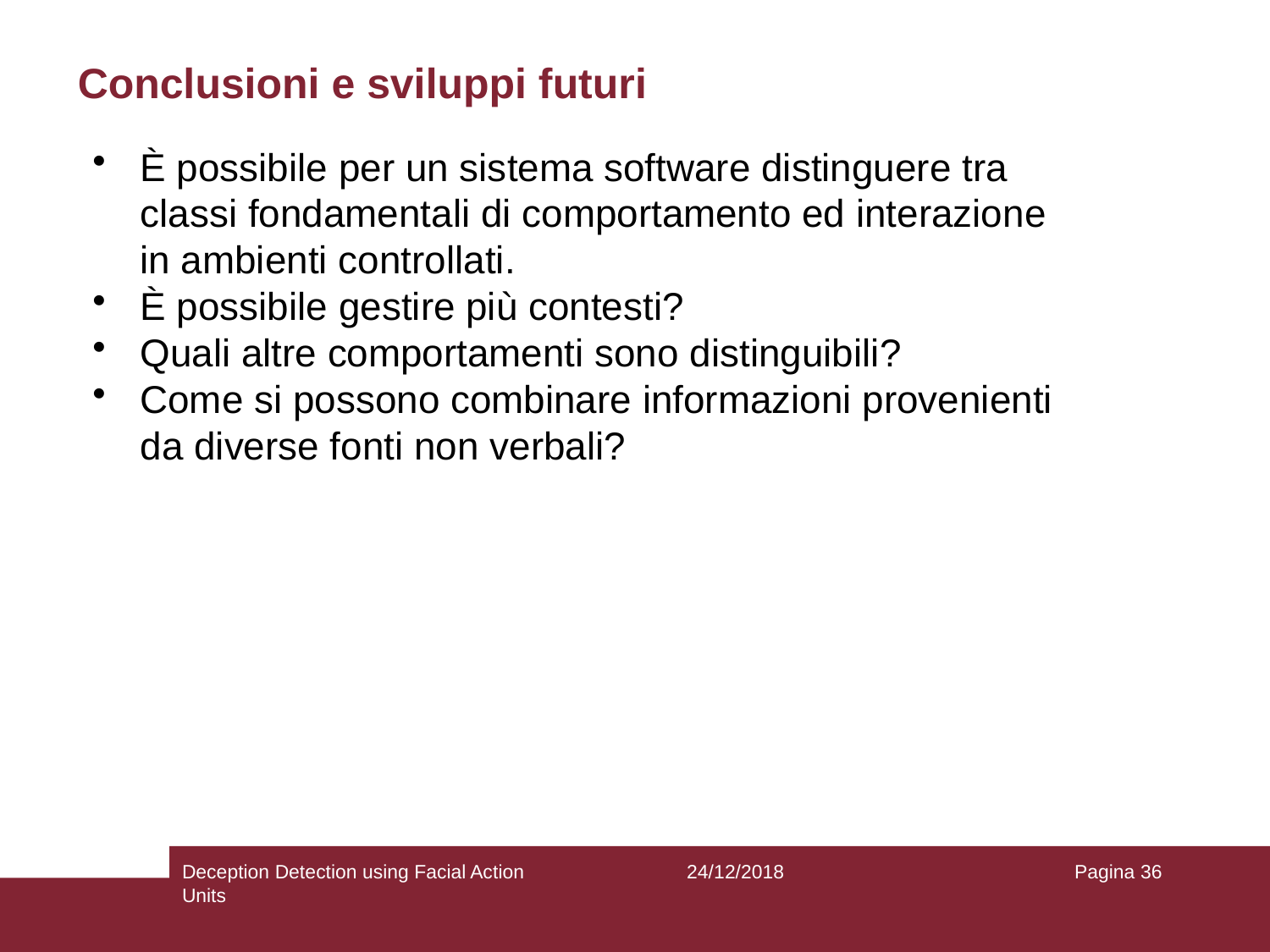

# Conclusioni e sviluppi futuri
È possibile per un sistema software distinguere tra classi fondamentali di comportamento ed interazione in ambienti controllati.
È possibile gestire più contesti?
Quali altre comportamenti sono distinguibili?
Come si possono combinare informazioni provenienti da diverse fonti non verbali?

Deception Detection using Facial Action Units
24/12/2018
Pagina 36